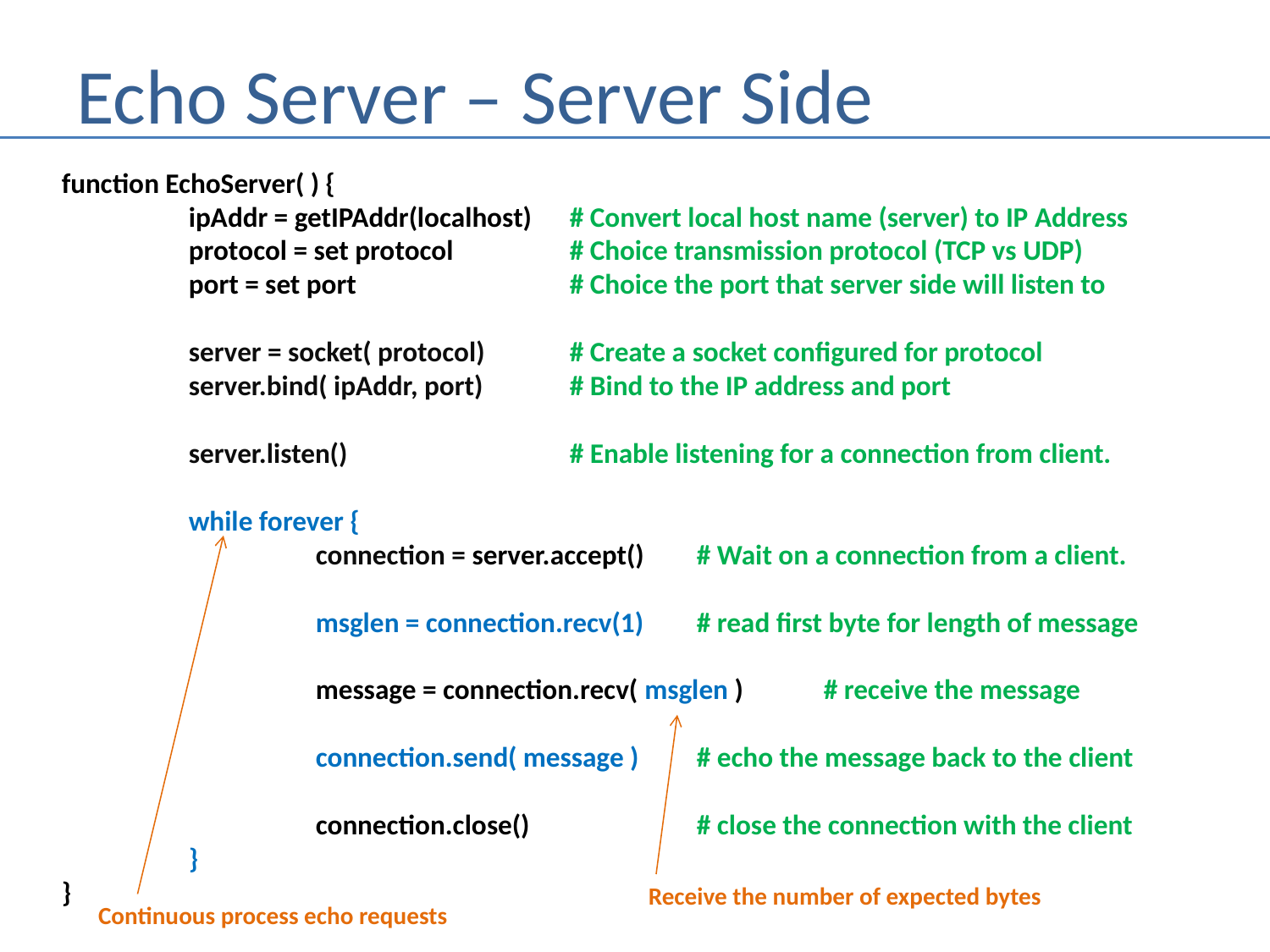

# Echo Server – Server Side
function EchoServer( ) {
	ipAddr = getIPAddr(localhost)	# Convert local host name (server) to IP Address
	protocol = set protocol	# Choice transmission protocol (TCP vs UDP)
	port = set port		# Choice the port that server side will listen to

	server = socket( protocol)	# Create a socket configured for protocol
	server.bind( ipAddr, port)	# Bind to the IP address and port

	server.listen()		# Enable listening for a connection from client.

	while forever {
		connection = server.accept()	# Wait on a connection from a client.

		msglen = connection.recv(1)	# read first byte for length of message

		message = connection.recv( msglen )	# receive the message

		connection.send( message )	# echo the message back to the client

		connection.close()		# close the connection with the client
	}
}
Receive the number of expected bytes
Continuous process echo requests